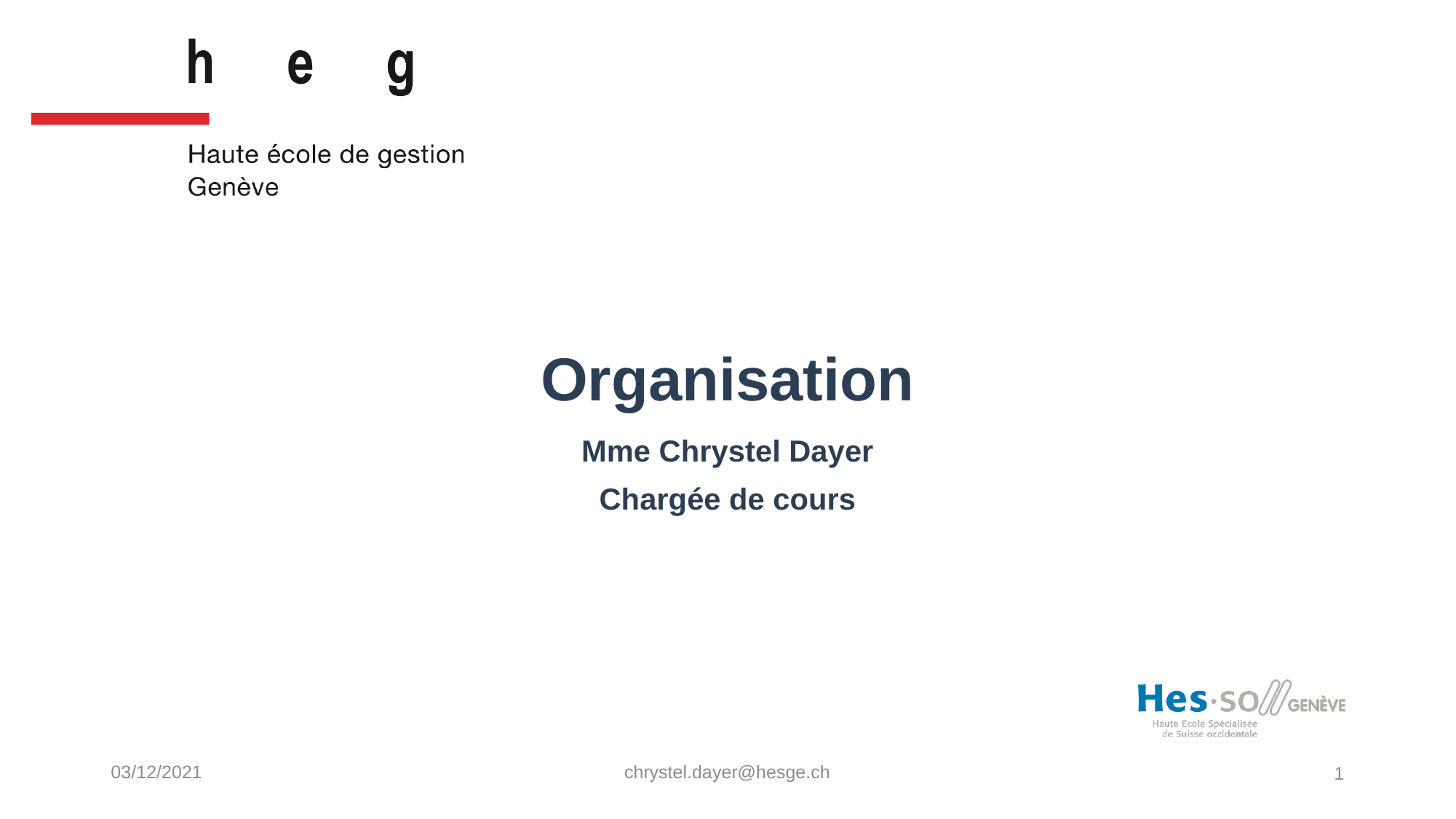

# Organisation
Mme Chrystel Dayer
Chargée de cours
03/12/2021
chrystel.dayer@hesge.ch
1